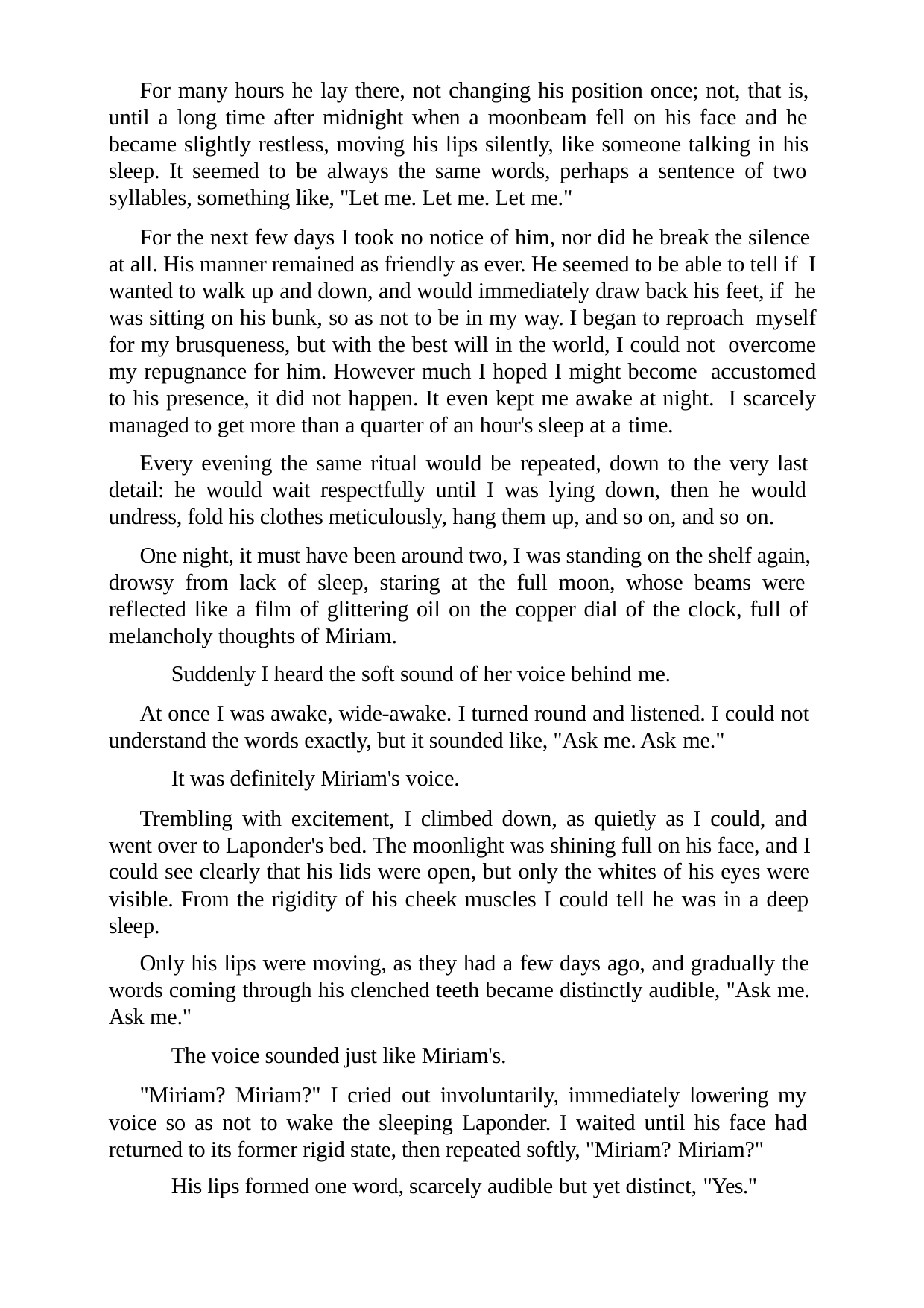

For many hours he lay there, not changing his position once; not, that is,  until a long time after midnight when a moonbeam fell on his face and he  became slightly restless, moving his lips silently, like someone talking in his  sleep. It seemed to be always the same words, perhaps a sentence of two  syllables, something like, "Let me. Let me. Let me."
For the next few days I took no notice of him, nor did he break the silence  at all. His manner remained as friendly as ever. He seemed to be able to tell if  I wanted to walk up and down, and would immediately draw back his feet, if  he was sitting on his bunk, so as not to be in my way. I began to reproach  myself for my brusqueness, but with the best will in the world, I could not  overcome my repugnance for him. However much I hoped I might become  accustomed to his presence, it did not happen. It even kept me awake at night.  I scarcely managed to get more than a quarter of an hour's sleep at a time.
Every evening the same ritual would be repeated, down to the very last  detail: he would wait respectfully until I was lying down, then he would  undress, fold his clothes meticulously, hang them up, and so on, and so on.
One night, it must have been around two, I was standing on the shelf again,  drowsy from lack of sleep, staring at the full moon, whose beams were  reflected like a film of glittering oil on the copper dial of the clock, full of  melancholy thoughts of Miriam.
Suddenly I heard the soft sound of her voice behind me.
At once I was awake, wide-awake. I turned round and listened. I could not  understand the words exactly, but it sounded like, "Ask me. Ask me."
It was definitely Miriam's voice.
Trembling with excitement, I climbed down, as quietly as I could, and  went over to Laponder's bed. The moonlight was shining full on his face, and I  could see clearly that his lids were open, but only the whites of his eyes were  visible. From the rigidity of his cheek muscles I could tell he was in a deep  sleep.
Only his lips were moving, as they had a few days ago, and gradually the  words coming through his clenched teeth became distinctly audible, "Ask me.  Ask me."
The voice sounded just like Miriam's.
"Miriam? Miriam?" I cried out involuntarily, immediately lowering my  voice so as not to wake the sleeping Laponder. I waited until his face had  returned to its former rigid state, then repeated softly, "Miriam? Miriam?"
His lips formed one word, scarcely audible but yet distinct, "Yes."